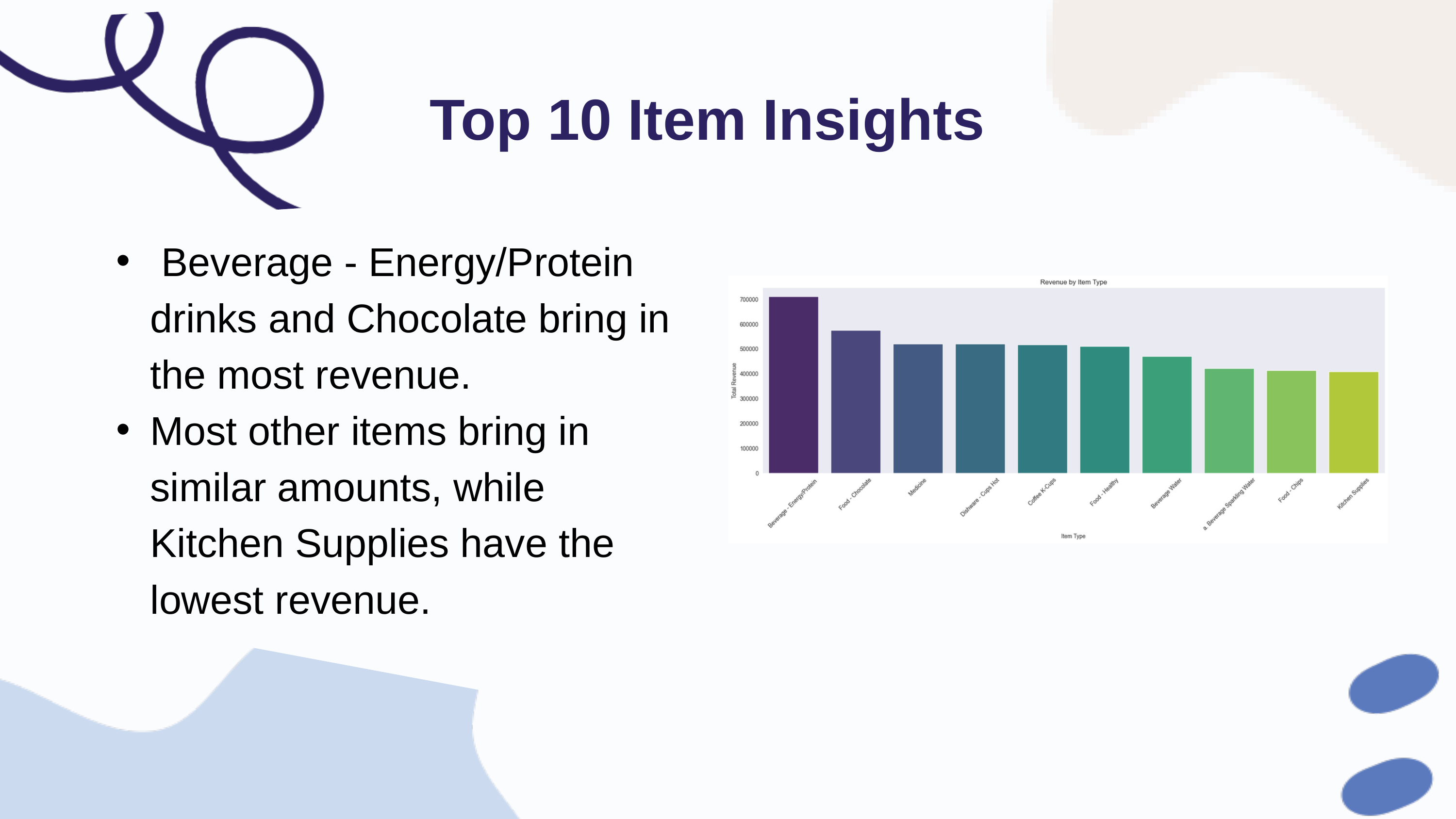

Top 10 Item Insights

 Beverage - Energy/Protein drinks and Chocolate bring in the most revenue.
Most other items bring in similar amounts, while Kitchen Supplies have the lowest revenue.